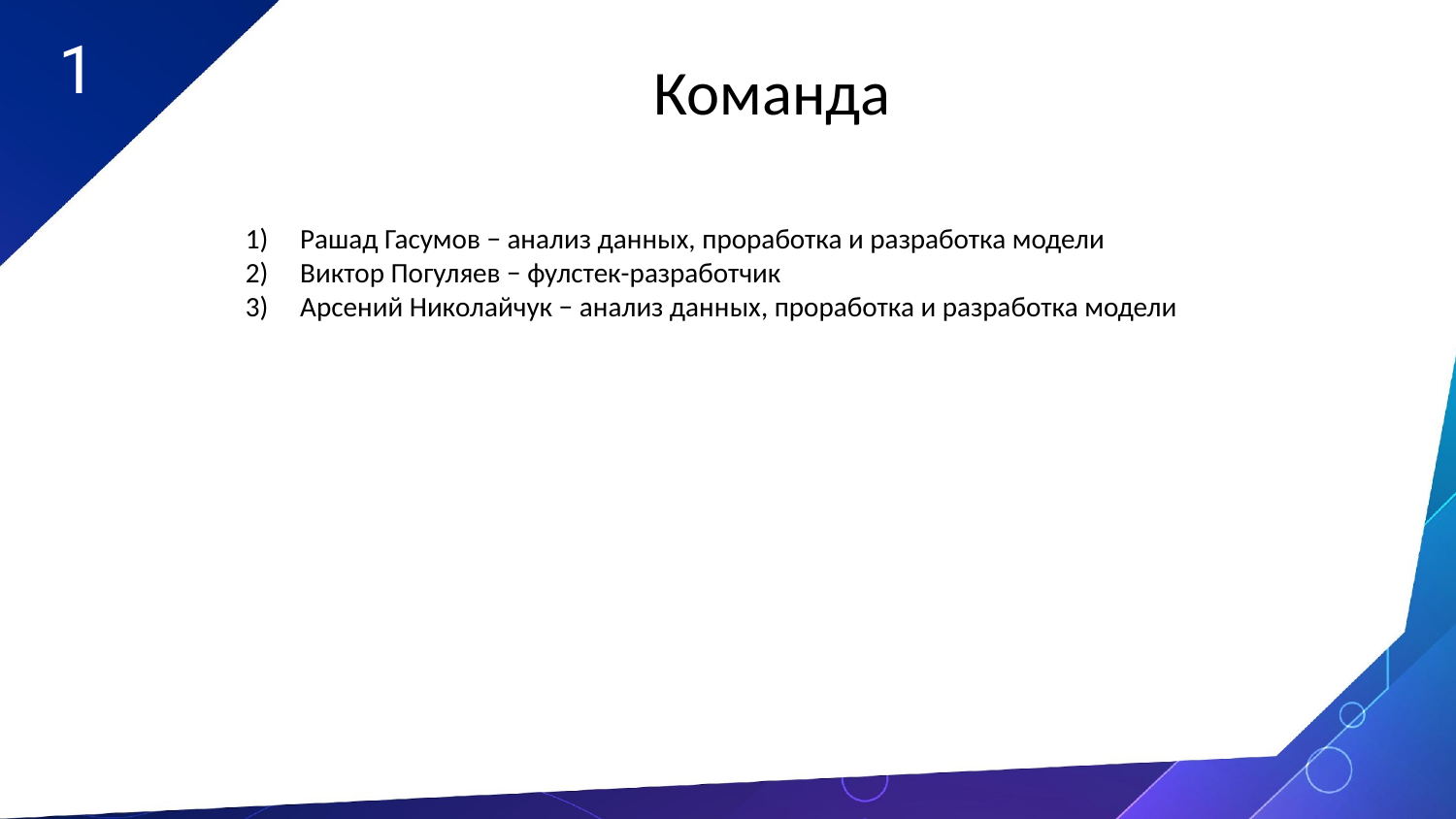

1
Команда
Рашад Гасумов − анализ данных, проработка и разработка модели
Виктор Погуляев − фулстек-разработчик
Арсений Николайчук − анализ данных, проработка и разработка модели